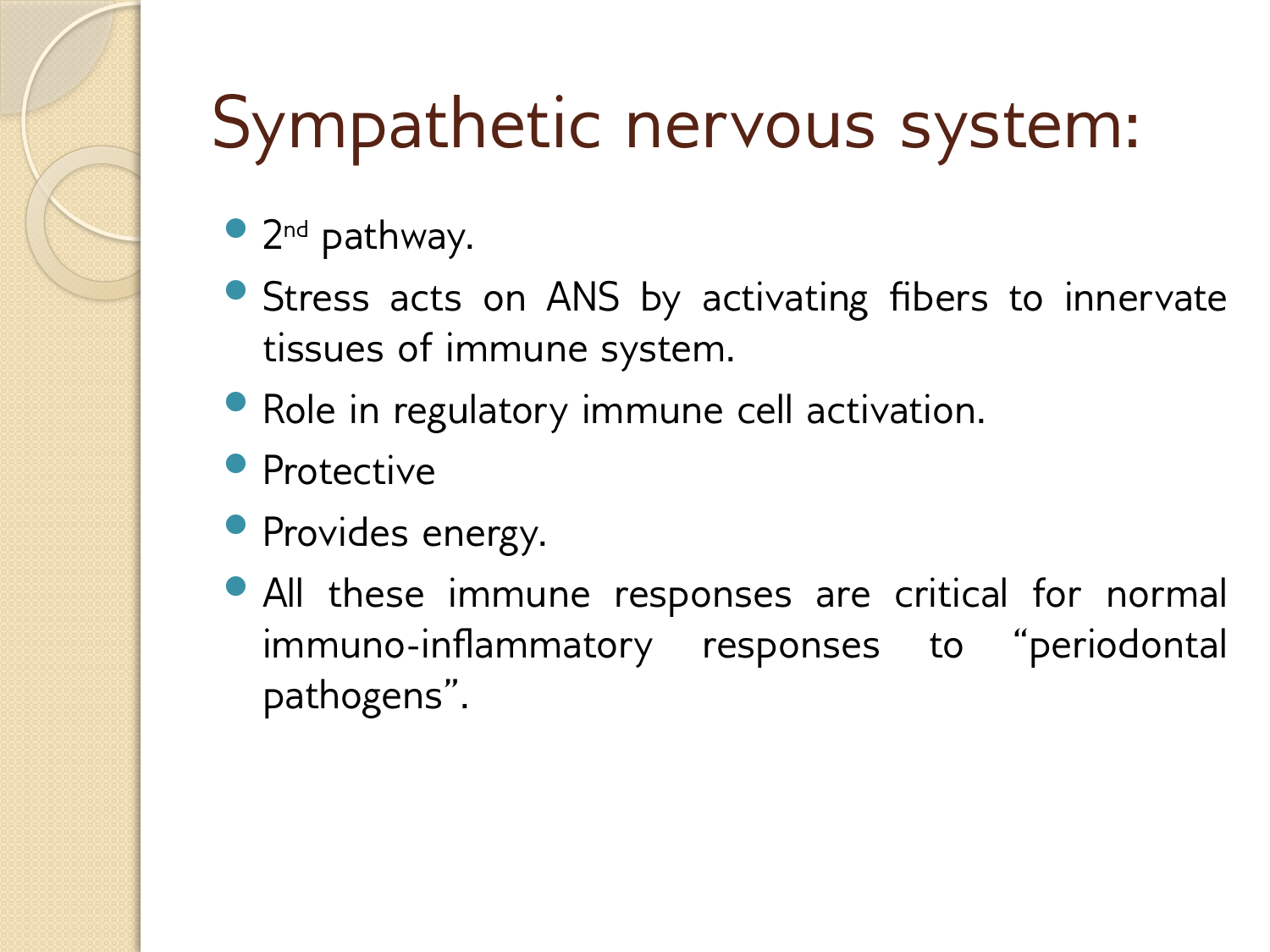

# Sympathetic nervous system:
2nd pathway.
Stress acts on ANS by activating fibers to innervate tissues of immune system.
Role in regulatory immune cell activation.
Protective
Provides energy.
All these immune responses are critical for normal immuno-inflammatory responses to “periodontal pathogens”.